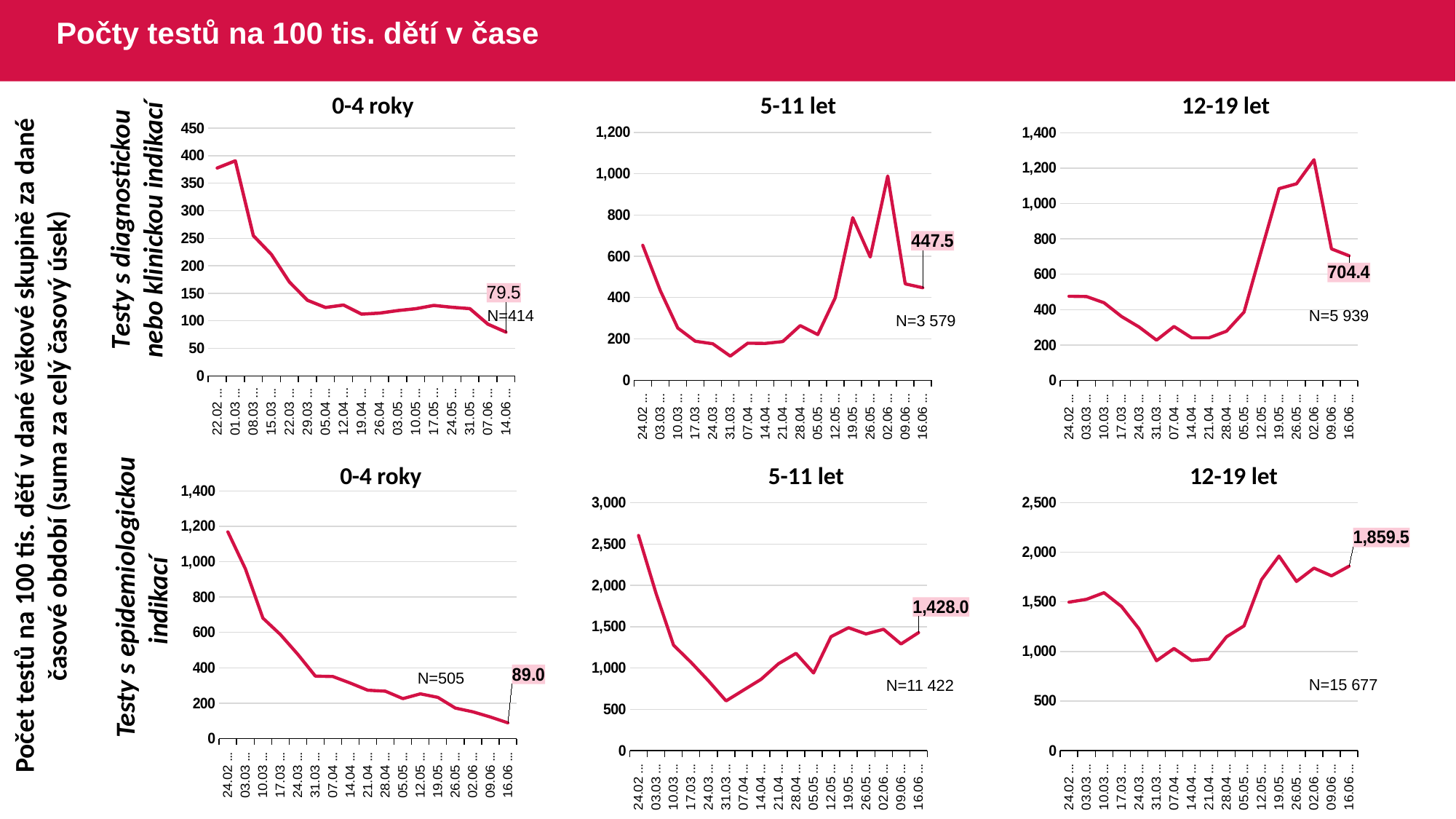

# Počty testů na 100 tis. dětí v čase
0-4 roky
5-11 let
12-19 let

### Chart

| Category |  |
|---|---|
| 22.02 - 28.02 | 377.603294421272 |
| 01.03 - 07.03 | 390.648412902679 |
| 08.03 - 14.03 | 254.732381157207 |
| 15.03 - 21.03 | 220.709301874618 |
| 22.03 - 28.03 | 170.467967182712 |
| 29.03 - 04.04 | 137.326314824543 |
| 05.04 - 11.04 | 124.281196343135 |
| 12.04 - 18.04 | 128.688330965232 |
| 19.04 - 25.04 | 112.117504786148 |
| 26.04 - 02.05 | 114.05664401987 |
| 03.05 - 09.05 | 118.640064026851 |
| 10.05 - 16.05 | 121.989486339645 |
| 17.05 - 23.05 | 127.983189425697 |
| 24.05 - 30.05 | 124.633767112903 |
| 31.05 - 06.06 | 122.165771724529 |
| 07.06 - 12.06 | 93.960110143108 |
| 14.06 - 20.06 | 79.50470858263 |

### Chart

| Category |  |
|---|---|
| 24.02 - 02.03 | 653.253200940684 |
| 03.03 - 09.03 | 433.835140146253 |
| 10.03 - 16.03 | 252.424538315644 |
| 17.03 - 23.03 | 188.537000386325 |
| 24.03 - 30.03 | 176.284595851935 |
| 31.03 - 06.04 | 116.397843076703 |
| 07.04 - 13.04 | 179.03513564537 |
| 14.04 - 20.04 | 177.909914820783 |
| 21.04 - 27.04 | 186.786656881412 |
| 28.04 - 04.05 | 264.301869241838 |
| 05.05 - 11.05 | 220.793330691148 |
| 12.05 - 18.05 | 398.703245511931 |
| 19.05 - 25.05 | 787.029454530451 |
| 26.05 - 01.06 | 596.617086103147 |
| 02.06 - 08.06 | 989.069104811819 |
| 09.06 - 15.06 | 466.216494987141 |
| 16.06 - 22.06 | 447.46281457736 |

### Chart

| Category |  |
|---|---|
| 24.02 - 02.03 | 475.396341535738 |
| 03.03 - 09.03 | 473.85438733415 |
| 10.03 - 16.03 | 438.863888144269 |
| 17.03 - 23.03 | 361.054506894907 |
| 24.03 - 30.03 | 301.985799787921 |
| 31.03 - 06.04 | 227.378938803396 |
| 07.04 - 13.04 | 304.595260744455 |
| 14.04 - 20.04 | 241.019302894366 |
| 21.04 - 27.04 | 240.782079171045 |
| 28.04 - 04.05 | 278.026203732478 |
| 05.05 - 11.05 | 386.081609705296 |
| 12.05 - 18.05 | 736.105213465767 |
| 19.05 - 25.05 | 1083.63796813136 |
| 26.05 - 01.06 | 1111.15592003662 |
| 02.06 - 08.06 | 1247.20372536135 |
| 09.06 - 15.06 | 743.459148888725 |
| 16.06 - 22.06 | 704.435846402383 |
Testy s diagnostickou nebo klinickou indikací
N=414
N=5 939
N=3 579
Počet testů na 100 tis. dětí v dané věkové skupině za dané časové období (suma za celý časový úsek)
0-4 roky
5-11 let
12-19 let

### Chart

| Category |  |
|---|---|
| 24.02 - 02.03 | 1168.06696024059 |
| 03.03 - 09.03 | 959.345064538079 |
| 10.03 - 16.03 | 680.814156421547 |
| 17.03 - 23.03 | 588.26432935751 |
| 24.03 - 30.03 | 475.61796841671 |
| 31.03 - 06.04 | 352.747055152645 |
| 07.04 - 13.04 | 350.631630534038 |
| 14.04 - 20.04 | 313.43541432354 |
| 21.04 - 27.04 | 273.066061185131 |
| 28.04 - 04.05 | 267.777499638614 |
| 05.05 - 11.05 | 225.645292651367 |
| 12.05 - 18.05 | 252.616956538601 |
| 19.05 - 25.05 | 232.696708046722 |
| 26.05 - 01.06 | 172.407106416435 |
| 02.06 - 08.06 | 151.252860230369 |
| 09.06 - 15.06 | 122.165771724529 |
| 16.06 - 22.06 | 89.024119366359 |

### Chart

| Category |  |
|---|---|
| 24.02 - 02.03 | 2604.01103716604 |
| 03.03 - 09.03 | 1902.12329169599 |
| 10.03 - 16.03 | 1275.75036600932 |
| 17.03 - 23.03 | 1067.58451346076 |
| 24.03 - 30.03 | 842.665373079466 |
| 31.03 - 06.04 | 600.742895793299 |
| 07.04 - 13.04 | 731.518560517501 |
| 14.04 - 20.04 | 862.169200705638 |
| 21.04 - 27.04 | 1051.20629923622 |
| 28.04 - 04.05 | 1176.48088437355 |
| 05.05 - 11.05 | 939.184314921803 |
| 12.05 - 18.05 | 1378.77058372705 |
| 19.05 - 25.05 | 1487.29188103165 |
| 26.05 - 01.06 | 1411.77706124826 |
| 02.06 - 08.06 | 1468.53820062187 |
| 09.06 - 15.06 | 1290.50326126502 |
| 16.06 - 22.06 | 1428.03025093674 |

### Chart

| Category |  |
|---|---|
| 24.02 - 02.03 | 1497.35614160358 |
| 03.03 - 09.03 | 1525.94160026379 |
| 10.03 - 16.03 | 1592.72007837871 |
| 17.03 - 23.03 | 1452.99530534251 |
| 24.03 - 30.03 | 1228.34443935731 |
| 31.03 - 06.04 | 905.957399363765 |
| 07.04 - 13.04 | 1029.66957107578 |
| 14.04 - 20.04 | 908.092412873657 |
| 21.04 - 27.04 | 922.444448134591 |
| 28.04 - 04.05 | 1147.80698528975 |
| 05.05 - 11.05 | 1257.99740477246 |
| 12.05 - 18.05 | 1723.66757365203 |
| 19.05 - 25.05 | 1962.55186303651 |
| 26.05 - 01.06 | 1706.11301812626 |
| 02.06 - 08.06 | 1840.85609297272 |
| 09.06 - 15.06 | 1762.80948800003 |
| 16.06 - 22.06 | 1859.47815525343 |
Testy s epidemiologickou indikací
N=505
N=15 677
N=11 422